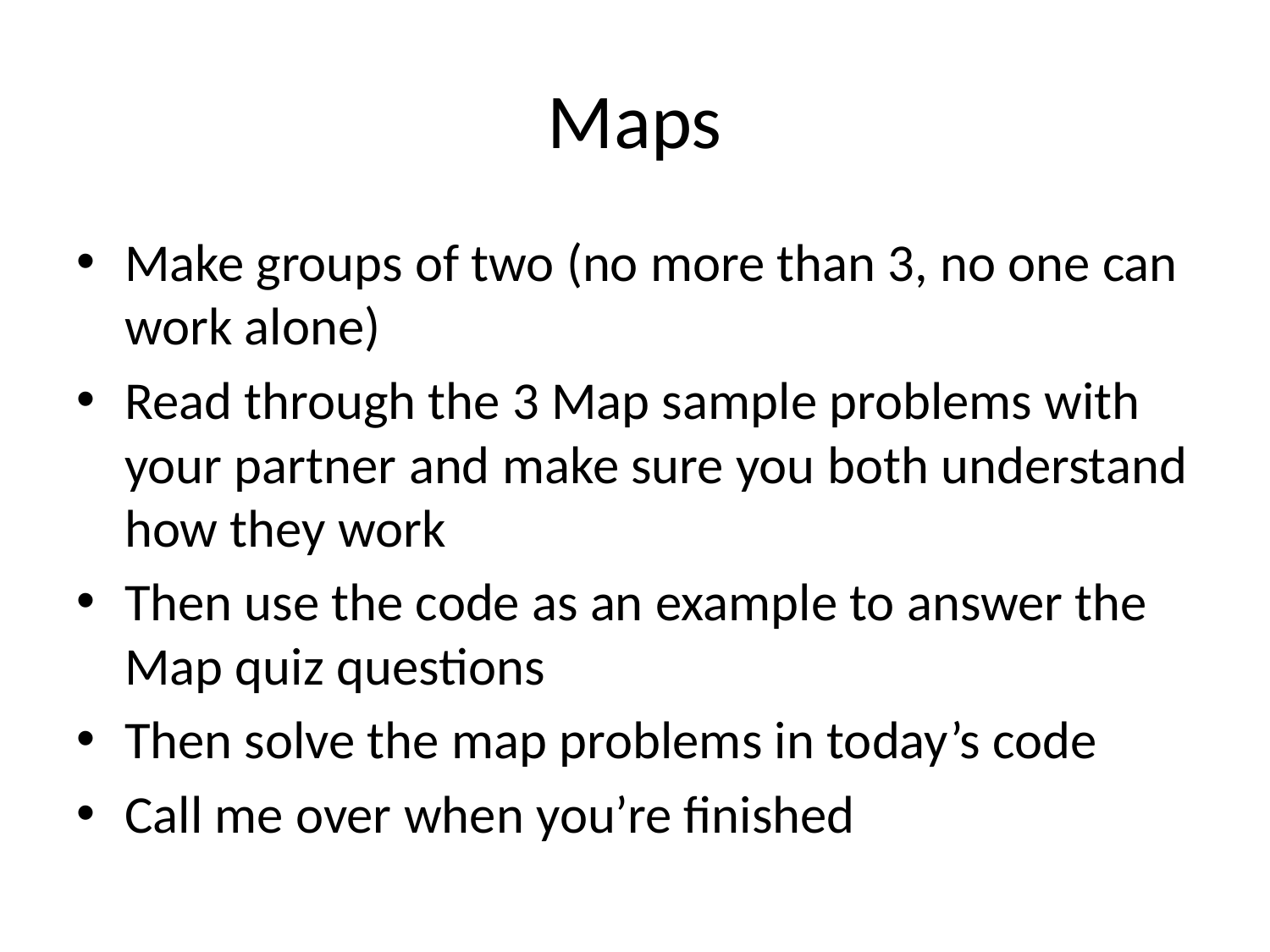

# Maps
Make groups of two (no more than 3, no one can work alone)
Read through the 3 Map sample problems with your partner and make sure you both understand how they work
Then use the code as an example to answer the Map quiz questions
Then solve the map problems in today’s code
Call me over when you’re finished